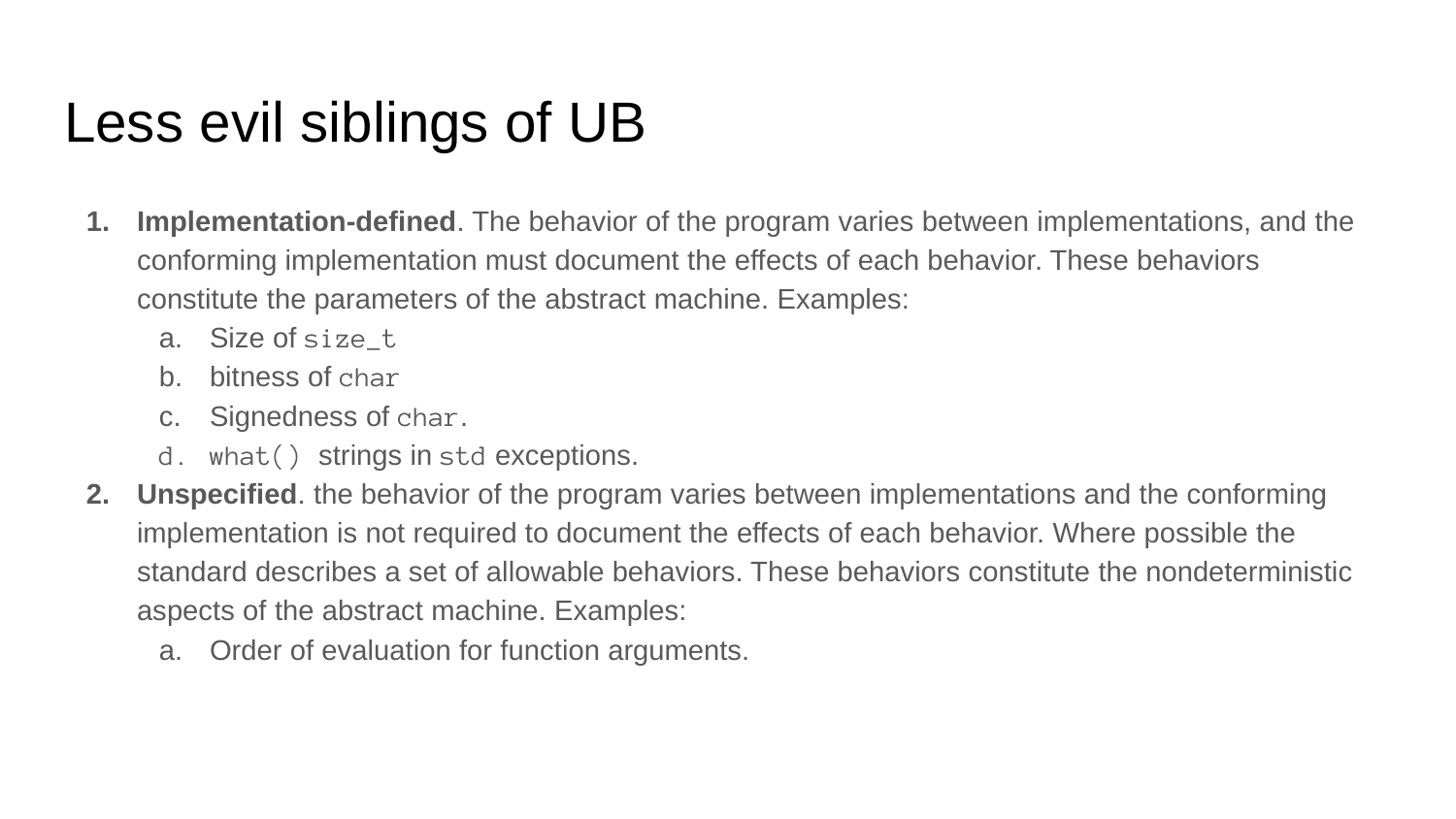

# Less evil siblings of UB
Implementation-defined. The behavior of the program varies between implementations, and the conforming implementation must document the effects of each behavior. These behaviors constitute the parameters of the abstract machine. Examples:
Size of size_t
bitness of char
Signedness of char.
what() strings in std exceptions.
Unspecified. the behavior of the program varies between implementations and the conforming implementation is not required to document the effects of each behavior. Where possible the standard describes a set of allowable behaviors. These behaviors constitute the nondeterministic aspects of the abstract machine. Examples:
Order of evaluation for function arguments.